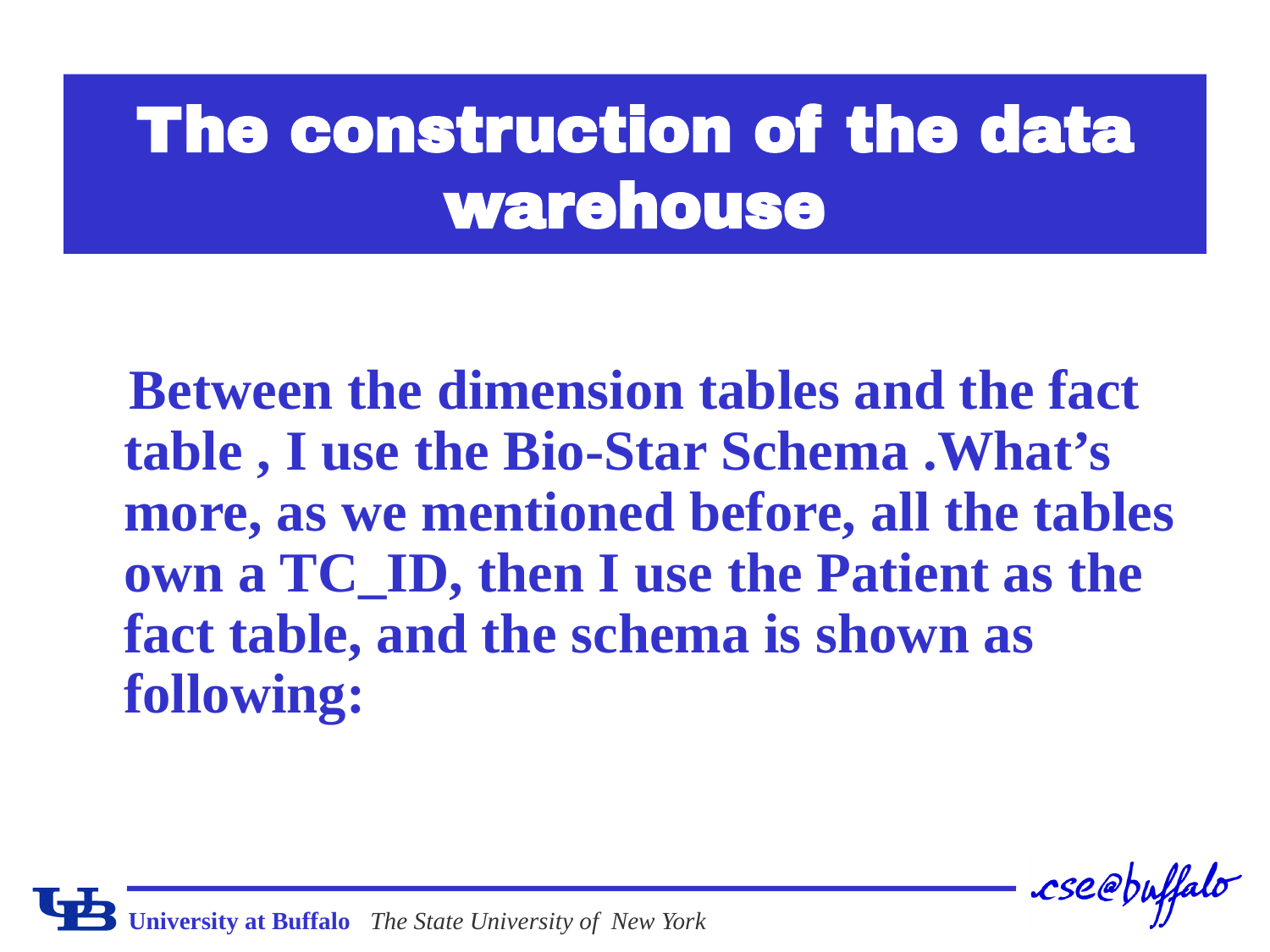

# The construction of the data warehouse

    Between the dimension tables and the fact table , I use the Bio-Star Schema .What’s more, as we mentioned before, all the tables own a TC_ID, then I use the Patient as the fact table, and the schema is shown as following: